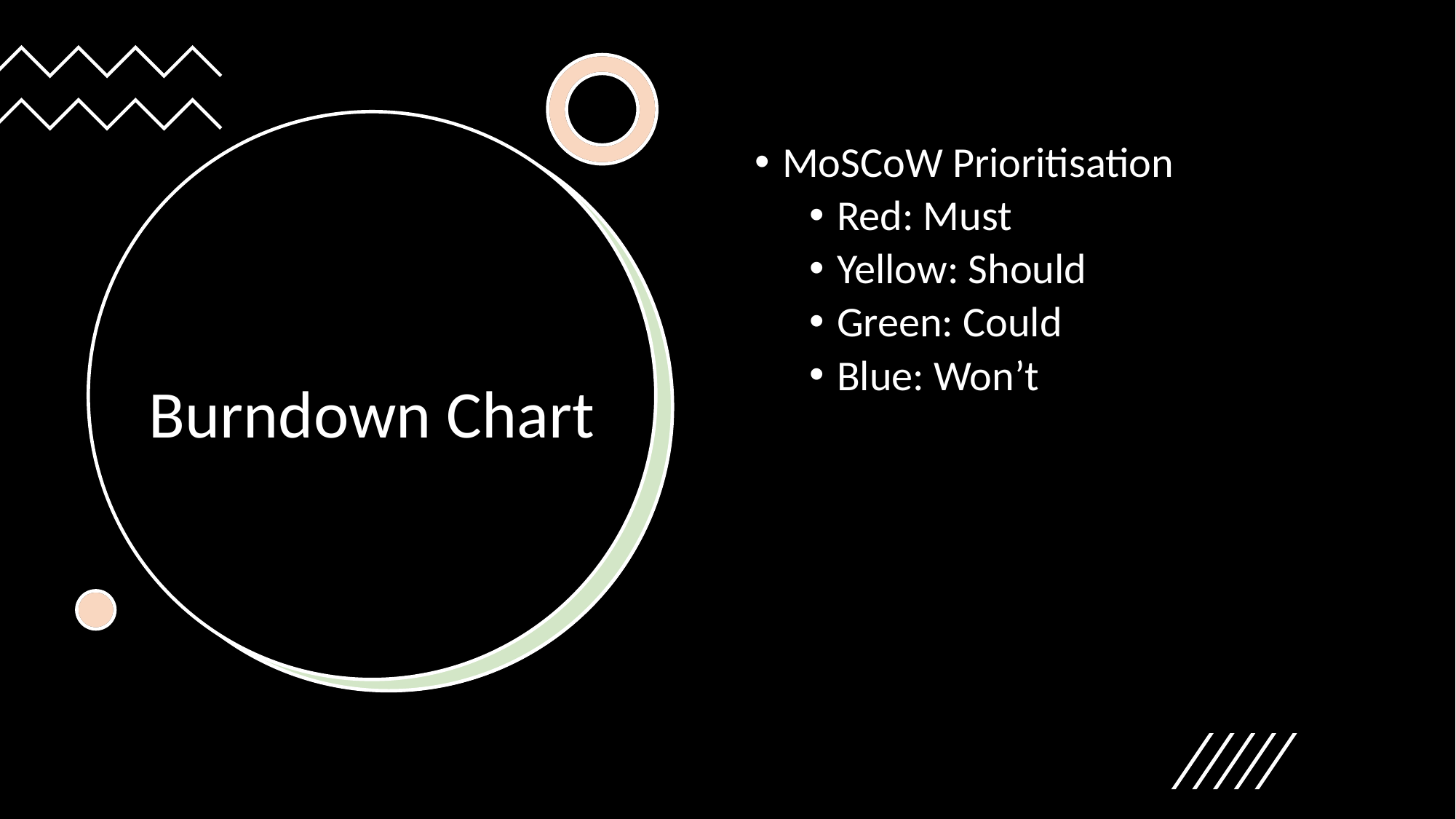

MoSCoW Prioritisation
Red: Must
Yellow: Should
Green: Could
Blue: Won’t
# Burndown Chart